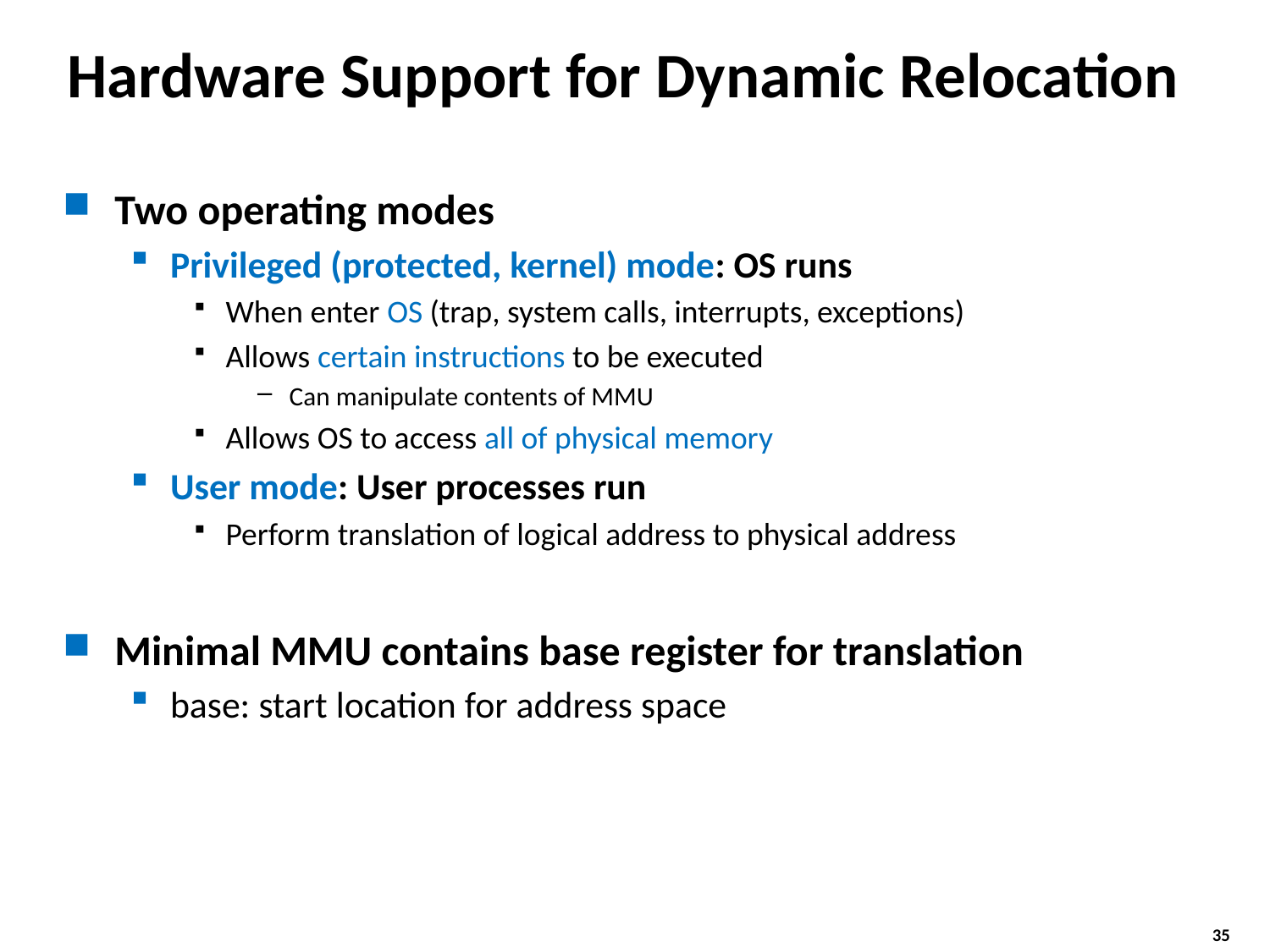

# Hardware Support for Dynamic Relocation
Two operating modes
Privileged (protected, kernel) mode: OS runs
When enter OS (trap, system calls, interrupts, exceptions)
Allows certain instructions to be executed
Can manipulate contents of MMU
Allows OS to access all of physical memory
User mode: User processes run
Perform translation of logical address to physical address

Minimal MMU contains base register for translation
base: start location for address space